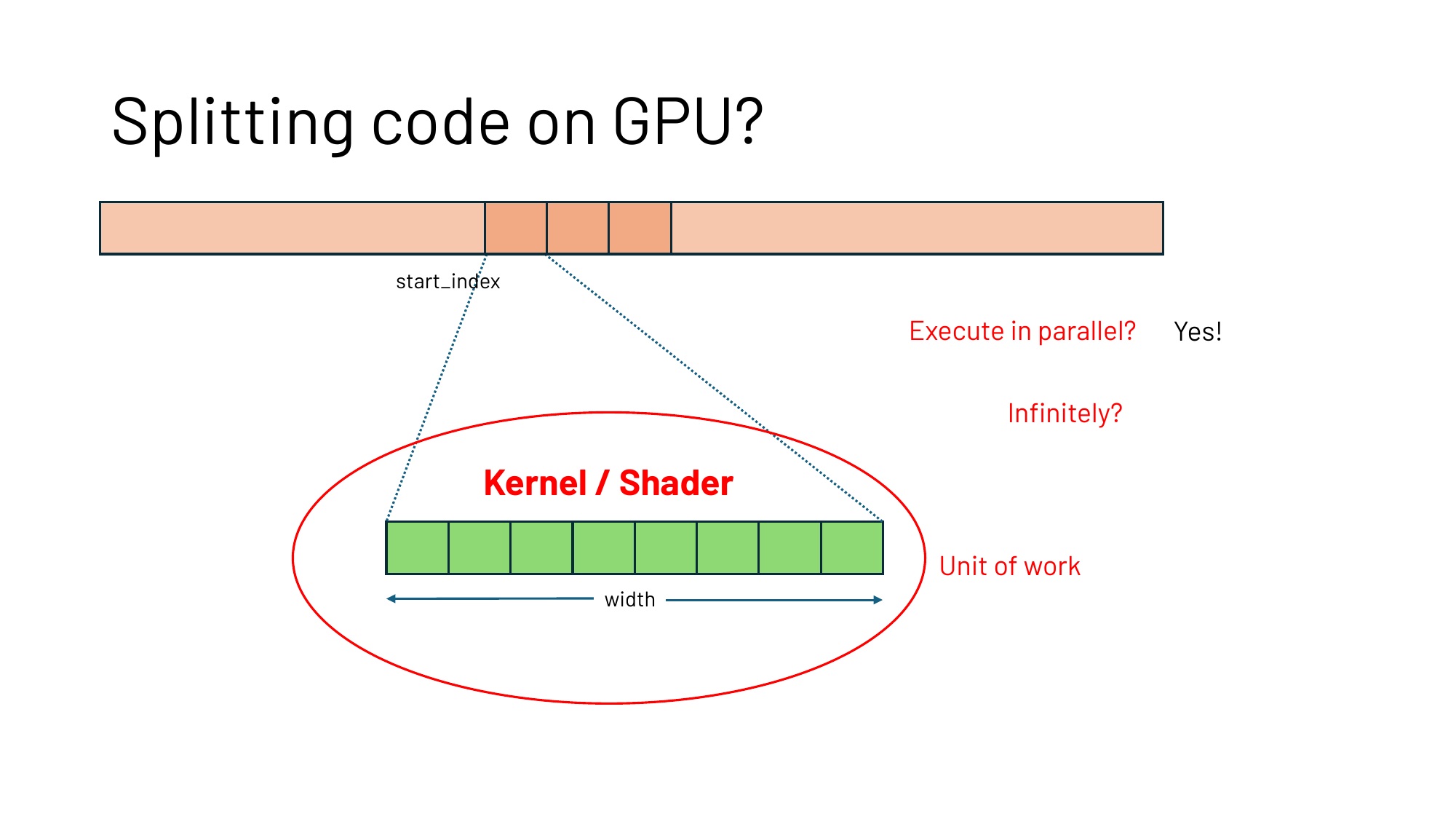

# Splitting code on GPU?

start_index
Execute in parallel?
Yes!
Infinitely?

Kernel / Shader

Unit of work
width